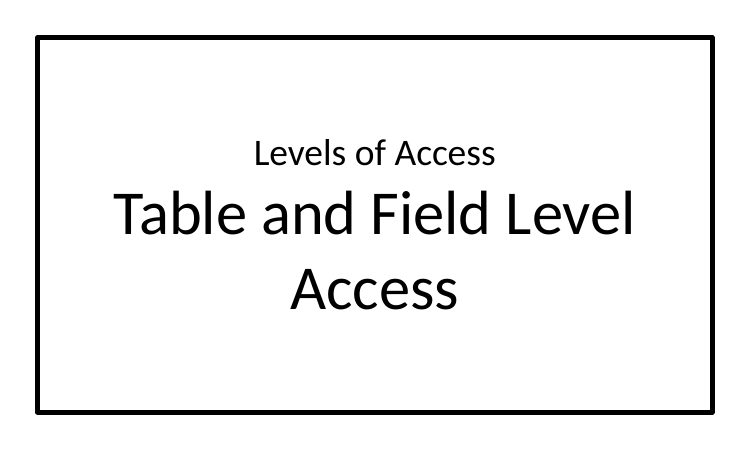

Levels of Access
Table and Field Level Access